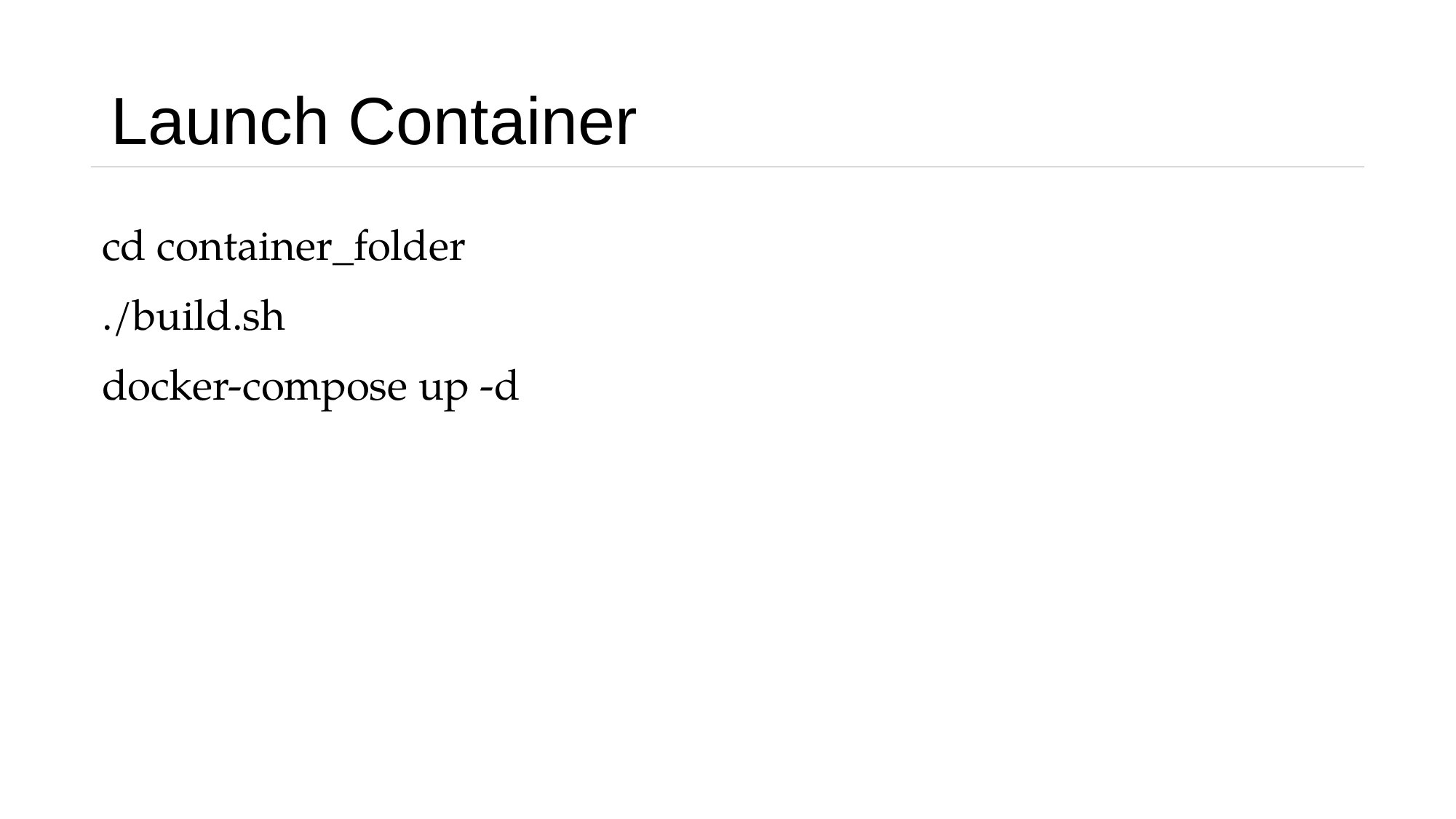

# Launch Container
cd container_folder
./build.sh
docker-compose up -d